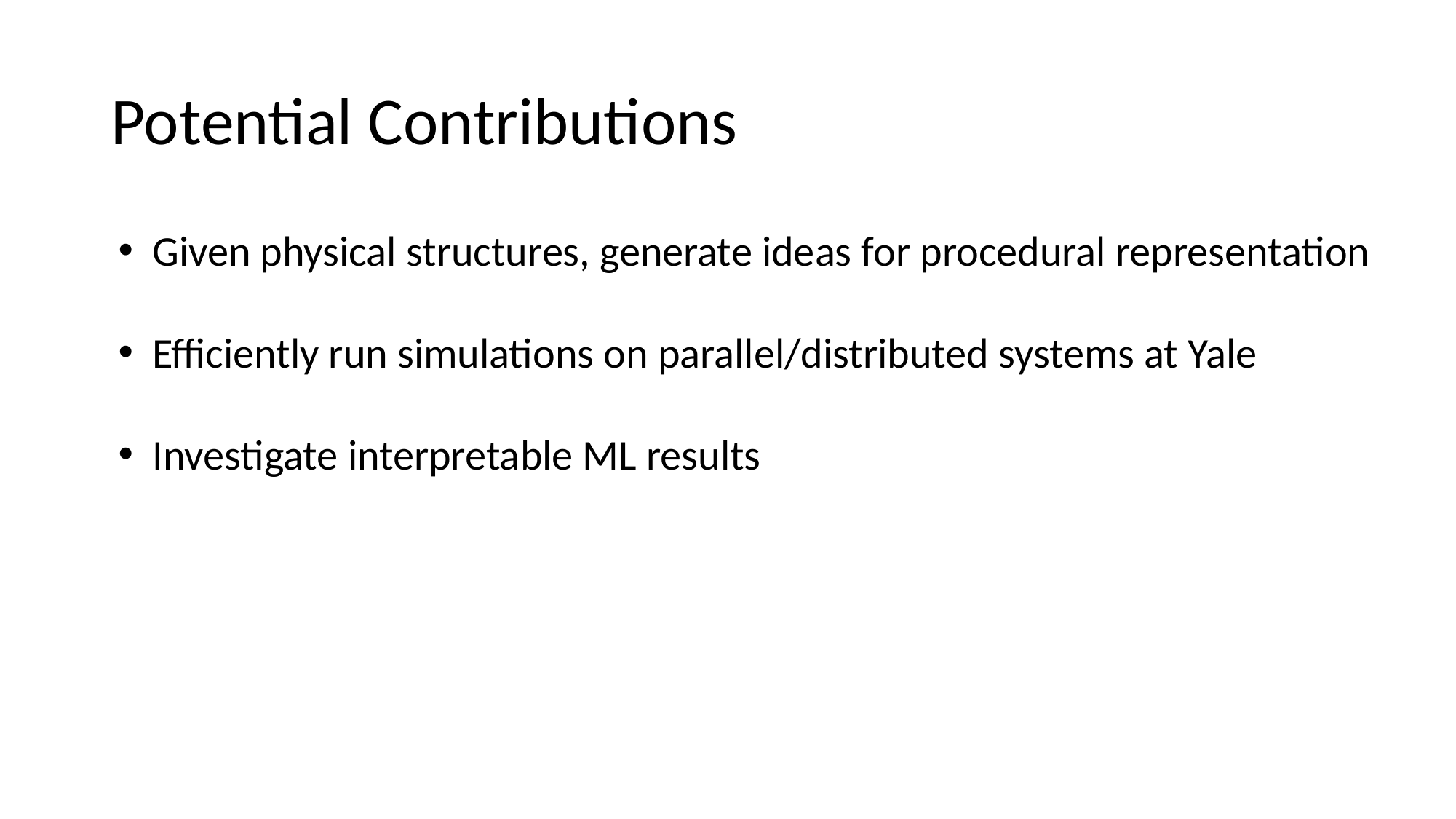

# Potential Contributions
Given physical structures, generate ideas for procedural representation

Efficiently run simulations on parallel/distributed systems at Yale

Investigate interpretable ML results